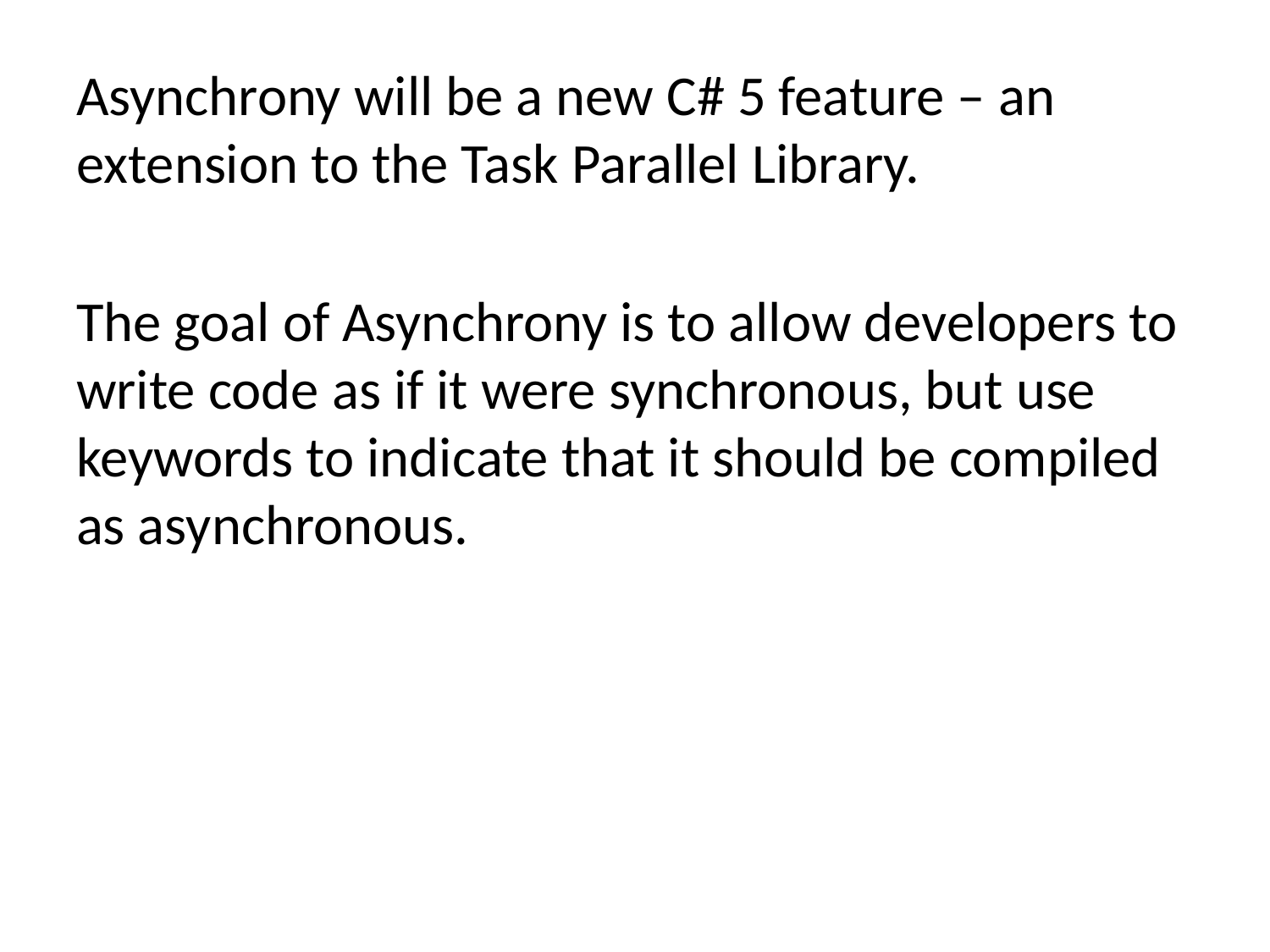

Asynchrony will be a new C# 5 feature – an extension to the Task Parallel Library.

The goal of Asynchrony is to allow developers to write code as if it were synchronous, but use keywords to indicate that it should be compiled as asynchronous.